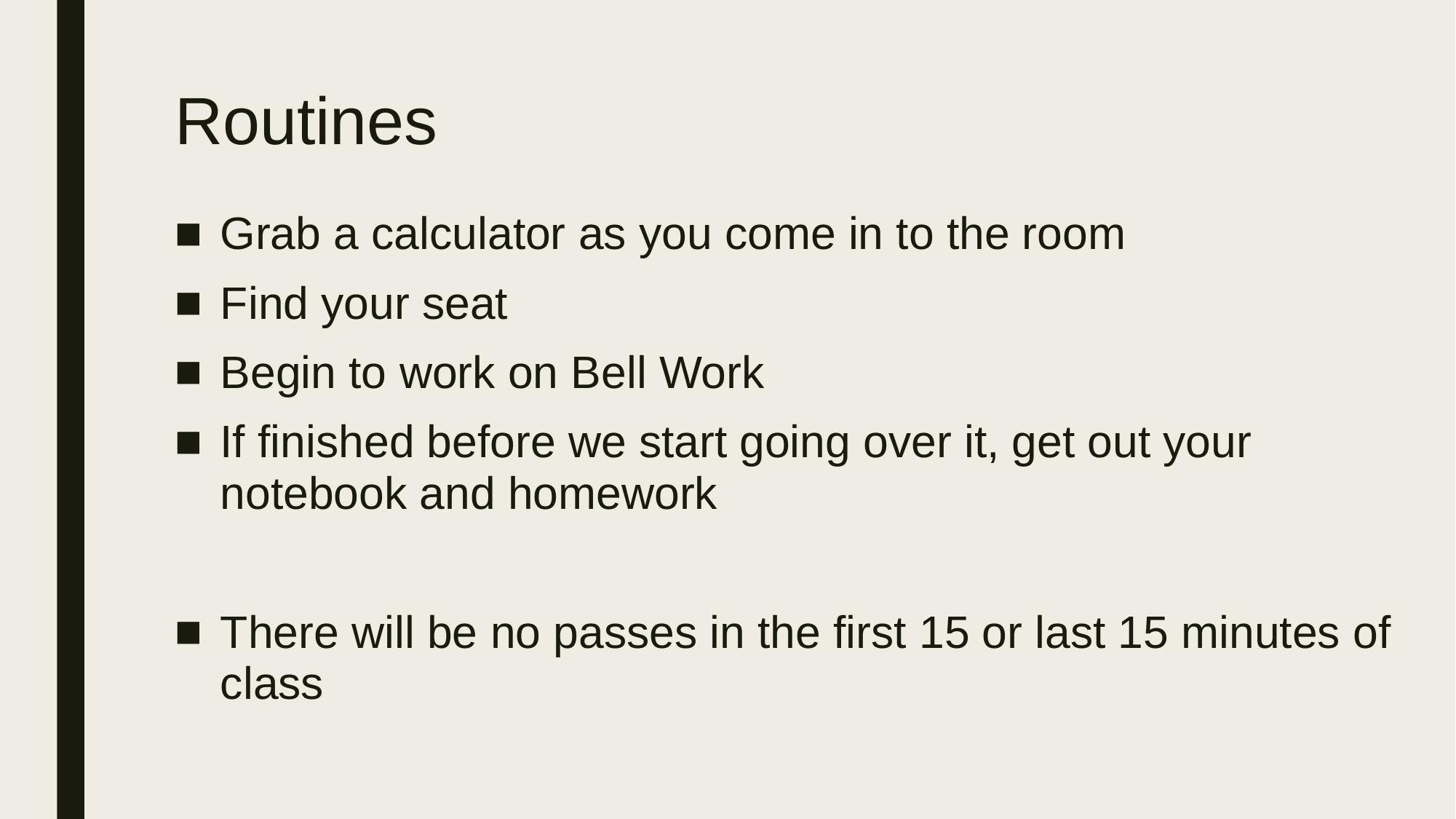

# Routines
Grab a calculator as you come in to the room
Find your seat
Begin to work on Bell Work
If finished before we start going over it, get out your notebook and homework

There will be no passes in the first 15 or last 15 minutes of class